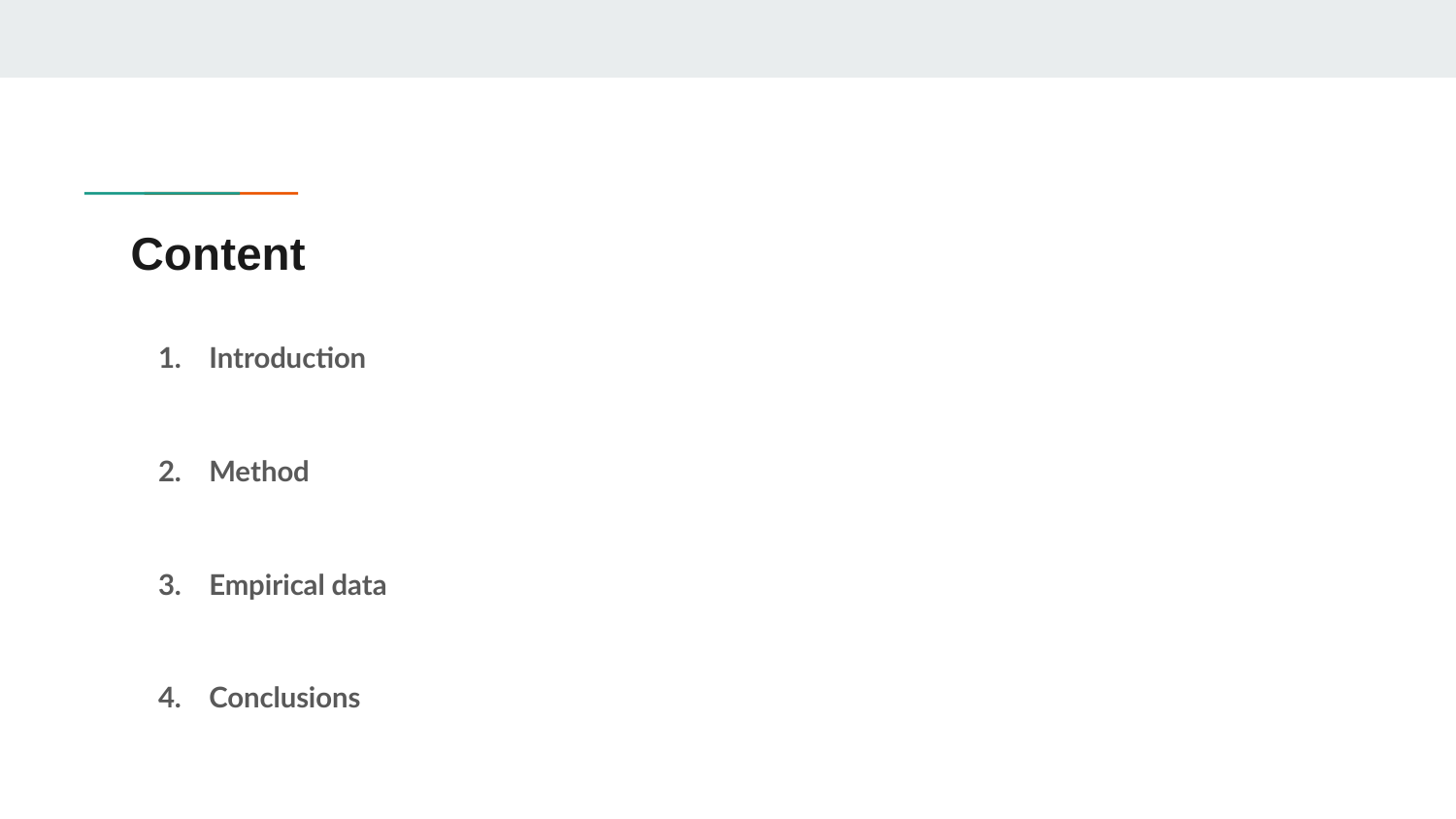

# Content
Introduction

Method

Empirical data

Conclusions